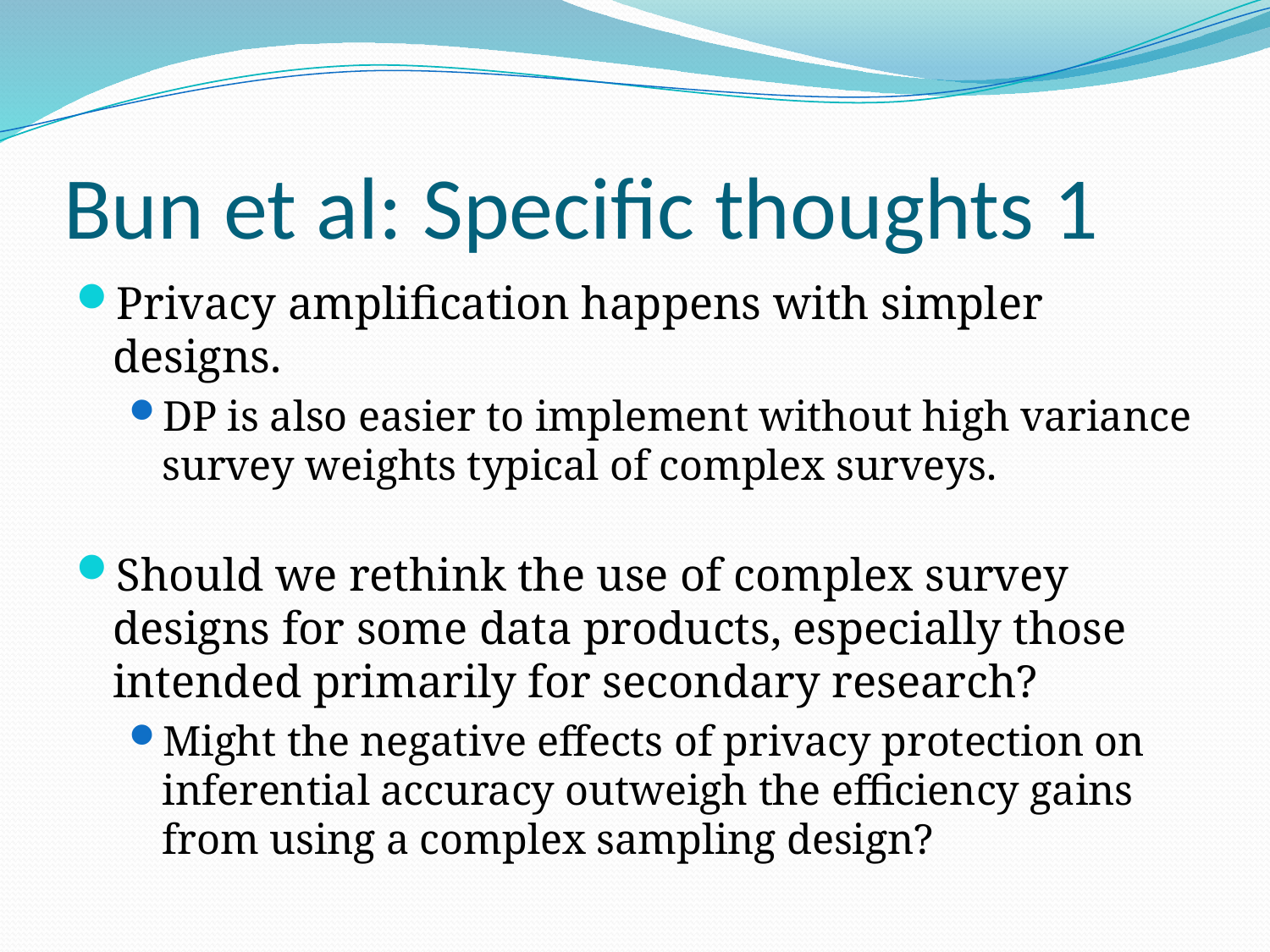

# Bun et al: Specific thoughts 1
Privacy amplification happens with simpler designs.
DP is also easier to implement without high variance survey weights typical of complex surveys.
Should we rethink the use of complex survey designs for some data products, especially those intended primarily for secondary research?
Might the negative effects of privacy protection on inferential accuracy outweigh the efficiency gains from using a complex sampling design?